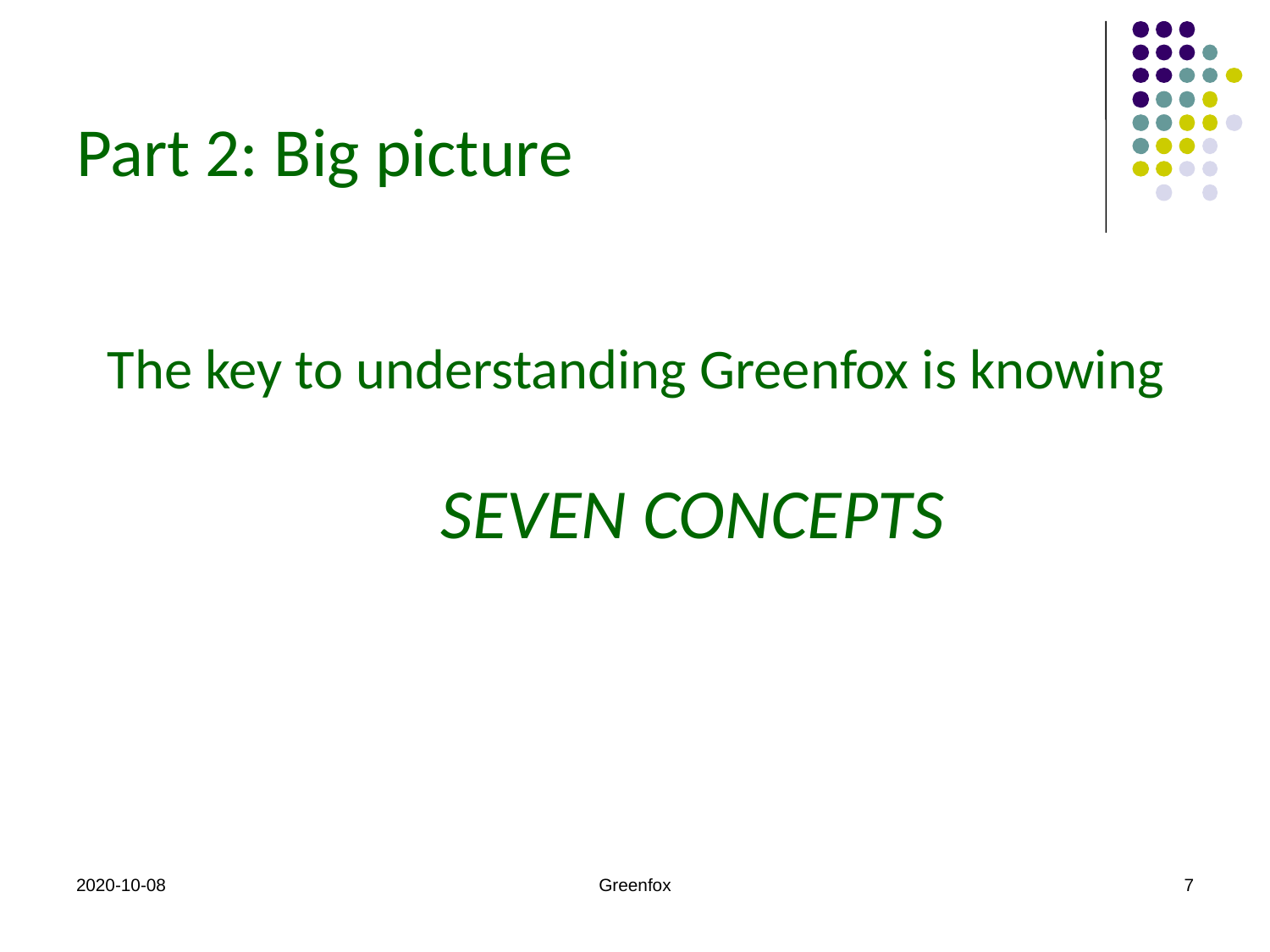

# Part 2: Big picture
The key to understanding Greenfox is knowing

                     SEVEN CONCEPTS
2020-10-08
Greenfox
7